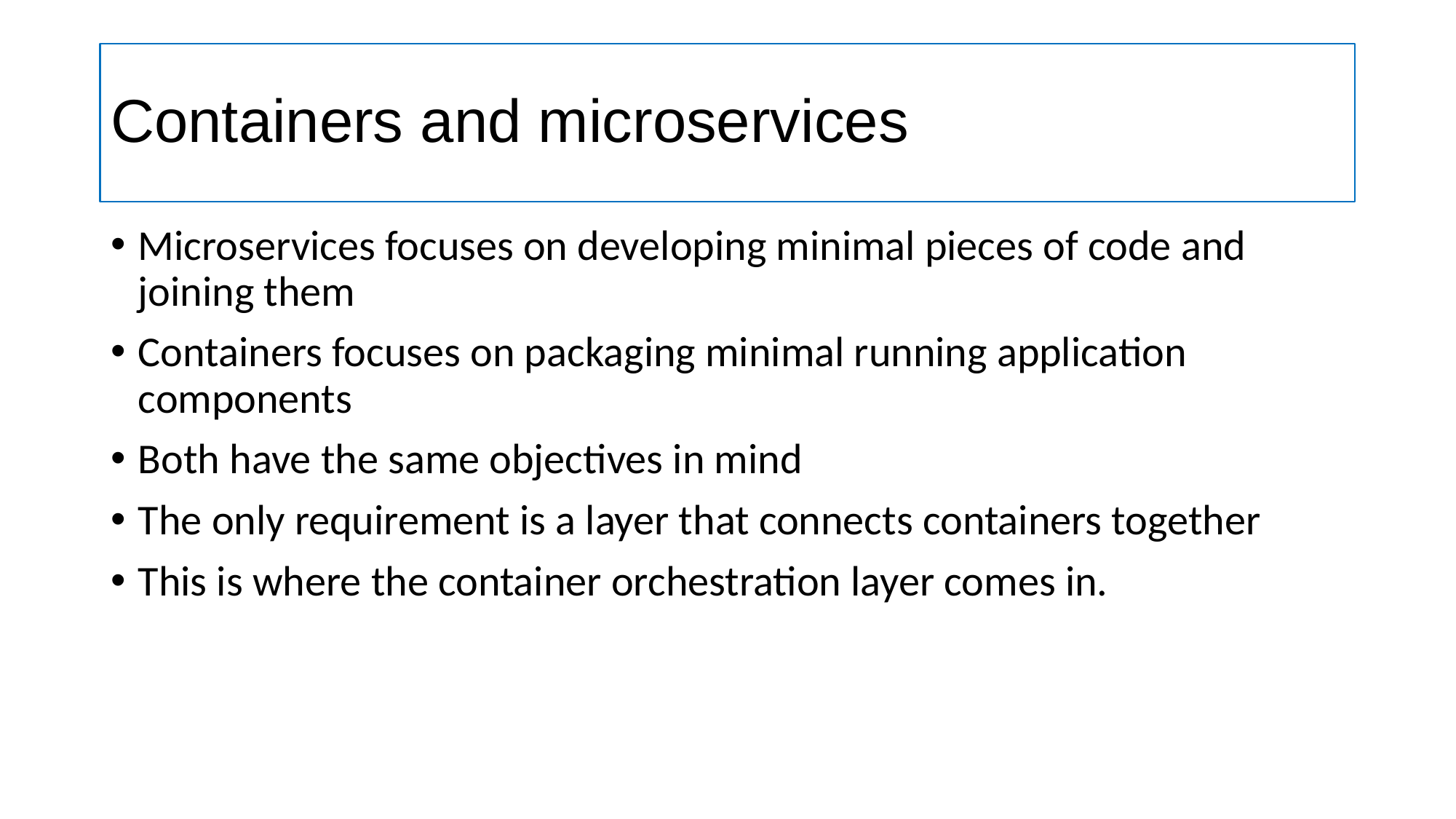

# Containers and microservices
Microservices focuses on developing minimal pieces of code and joining them
Containers focuses on packaging minimal running application components
Both have the same objectives in mind
The only requirement is a layer that connects containers together
This is where the container orchestration layer comes in.